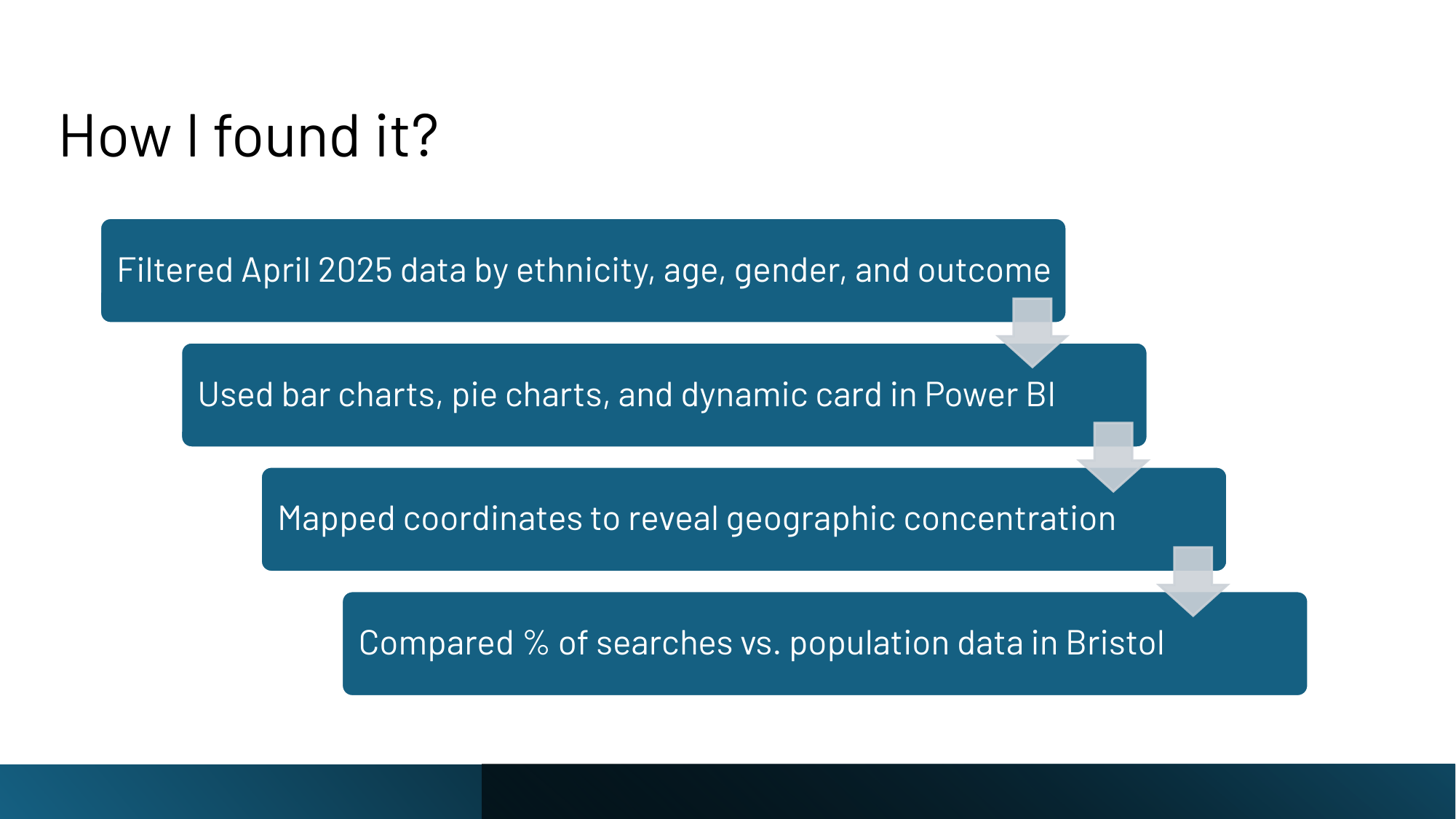

# How I found it?
Filtered April 2025 data by ethnicity, age, gender, and outcome
Used bar charts, pie charts, and dynamic card in Power BI
Mapped coordinates to reveal geographic concentration
Compared % of searches vs. population data in Bristol